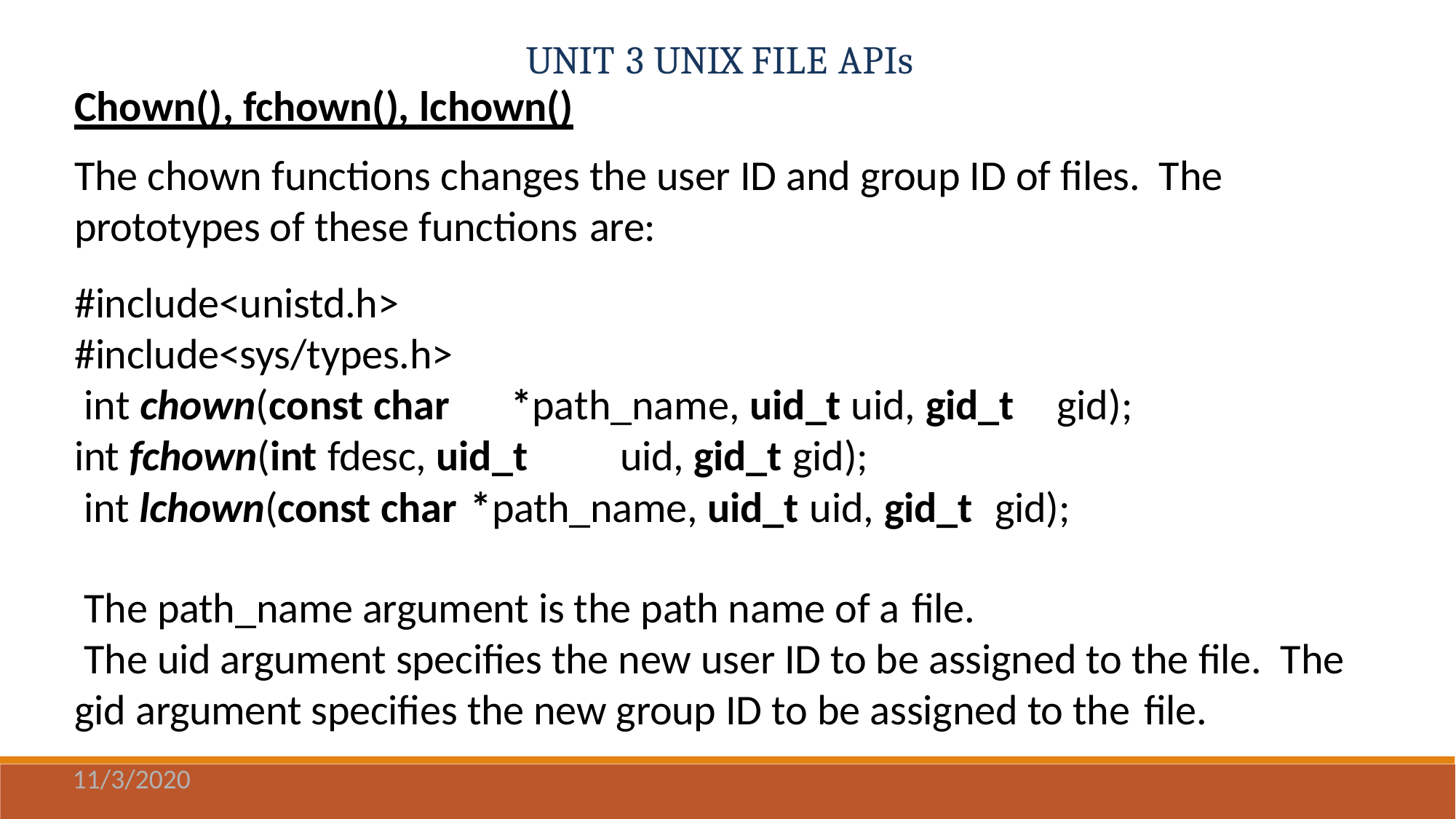

# UNIT 3 UNIX FILE APIs
Chown(), fchown(), lchown()
The chown functions changes the user ID and group ID of files.  The prototypes of these functions are:
#include<unistd.h>  #include<sys/types.h>
int chown(const char	*path_name, uid_t uid, gid_t	gid);  int fchown(int fdesc, uid_t	uid, gid_t gid);
int lchown(const char	*path_name, uid_t uid, gid_t	gid);

The path_name argument is the path name of a file.
The uid argument specifies the new user ID to be assigned to the file.  The gid argument specifies the new group ID to be assigned to the file.
11/3/2020